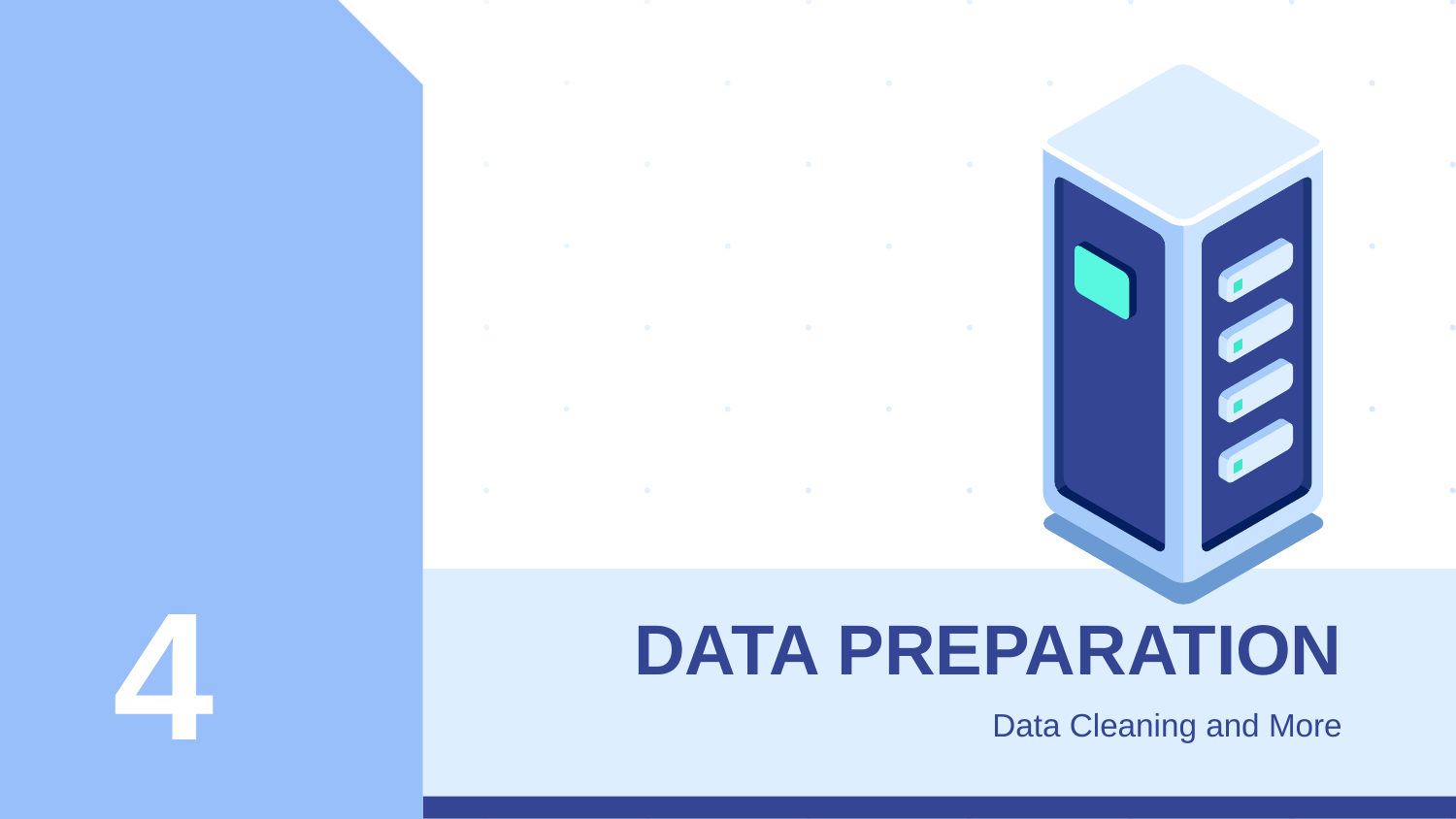

# 4
DATA PREPARATION
Data Cleaning and More